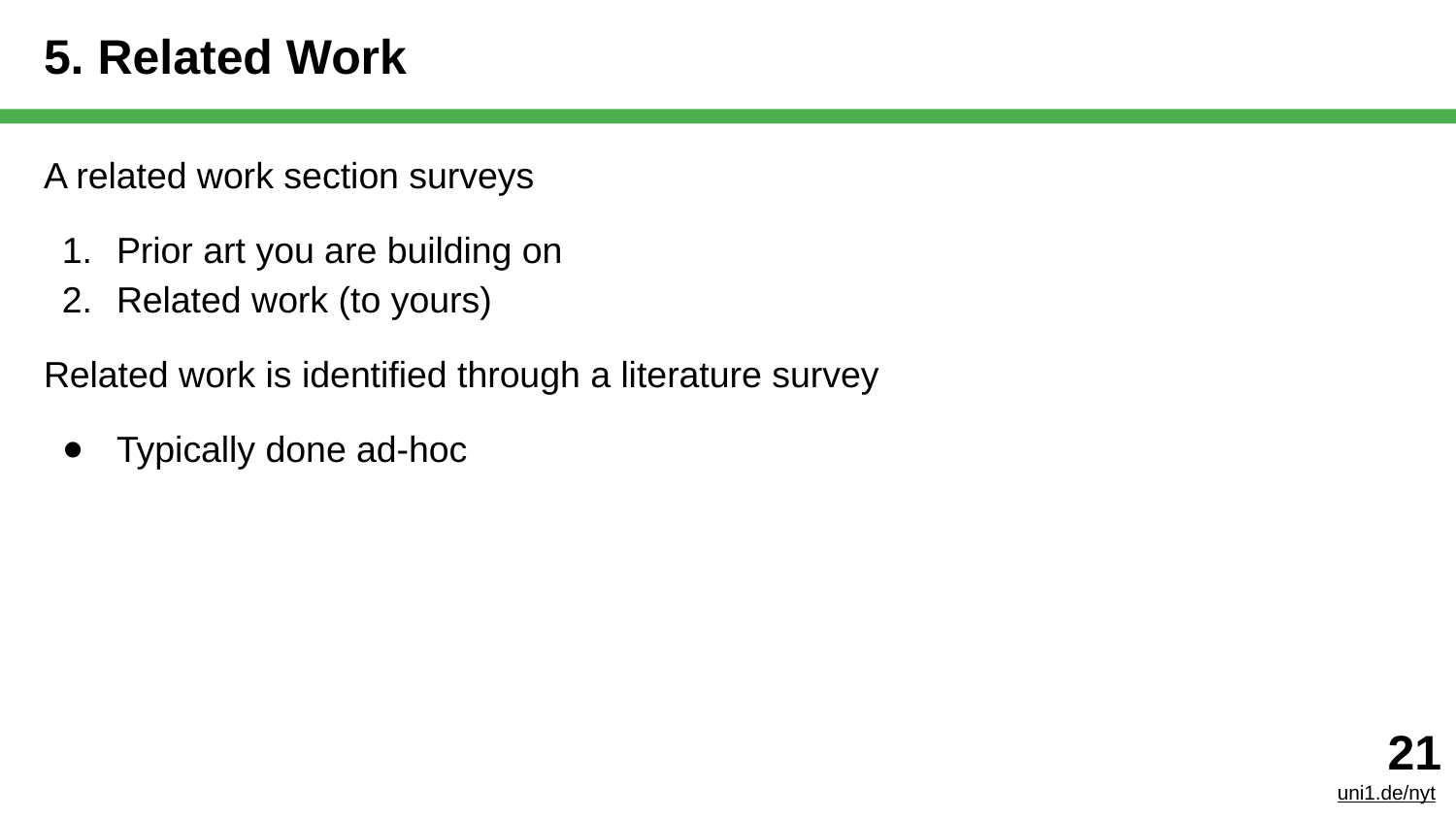

# 5. Related Work
A related work section surveys
Prior art you are building on
Related work (to yours)
Related work is identified through a literature survey
Typically done ad-hoc

21
uni1.de/nyt